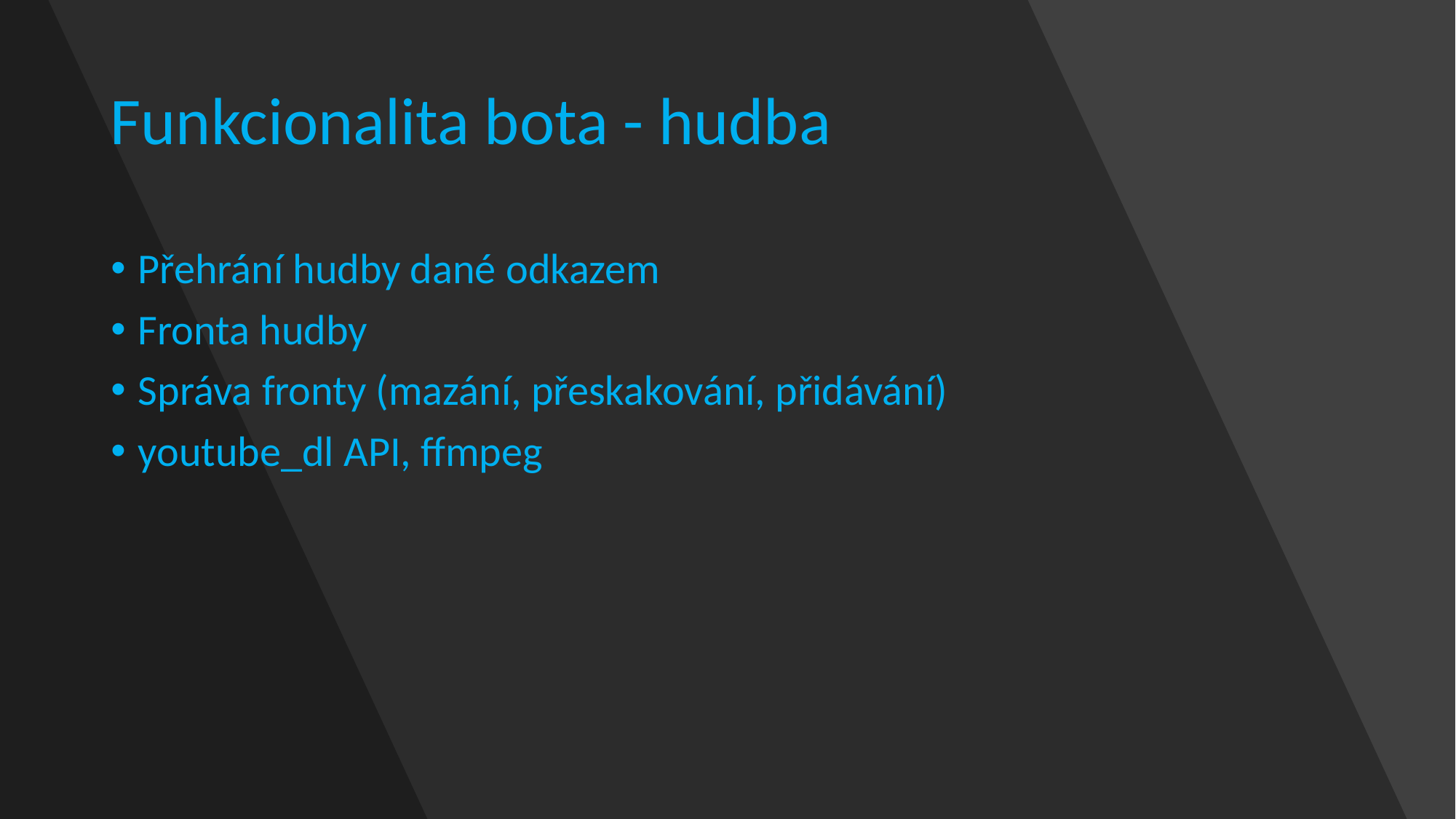

# Funkcionalita bota - hudba
Přehrání hudby dané odkazem
Fronta hudby
Správa fronty (mazání, přeskakování, přidávání)
youtube_dl API, ffmpeg